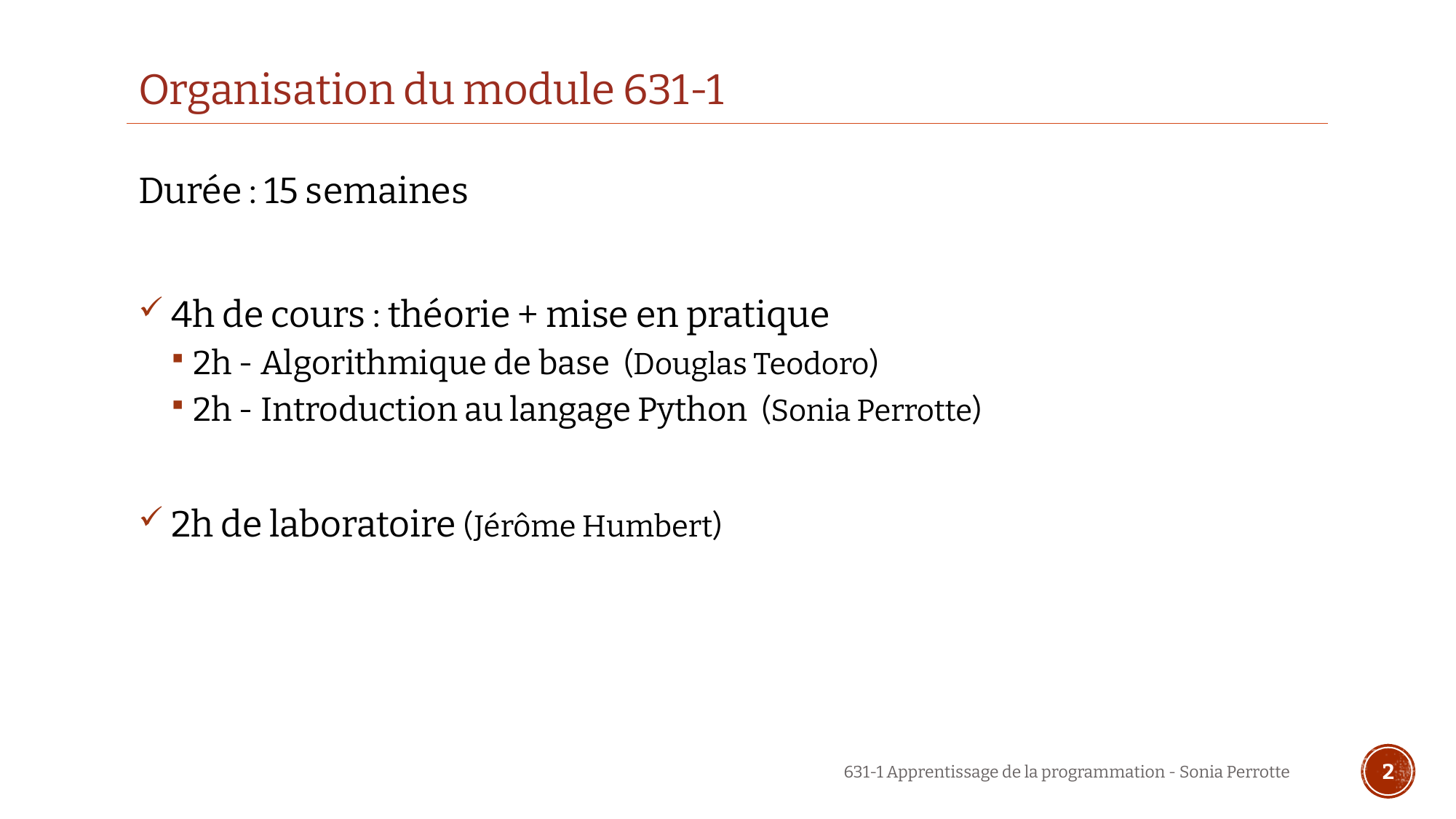

# Organisation du module 631-1
Durée : 15 semaines

 4h de cours : théorie + mise en pratique
2h - Algorithmique de base  (Douglas Teodoro)
2h - Introduction au langage Python  (Sonia Perrotte)

 2h de laboratoire (Jérôme Humbert)

631-1 Apprentissage de la programmation - Sonia Perrotte
2